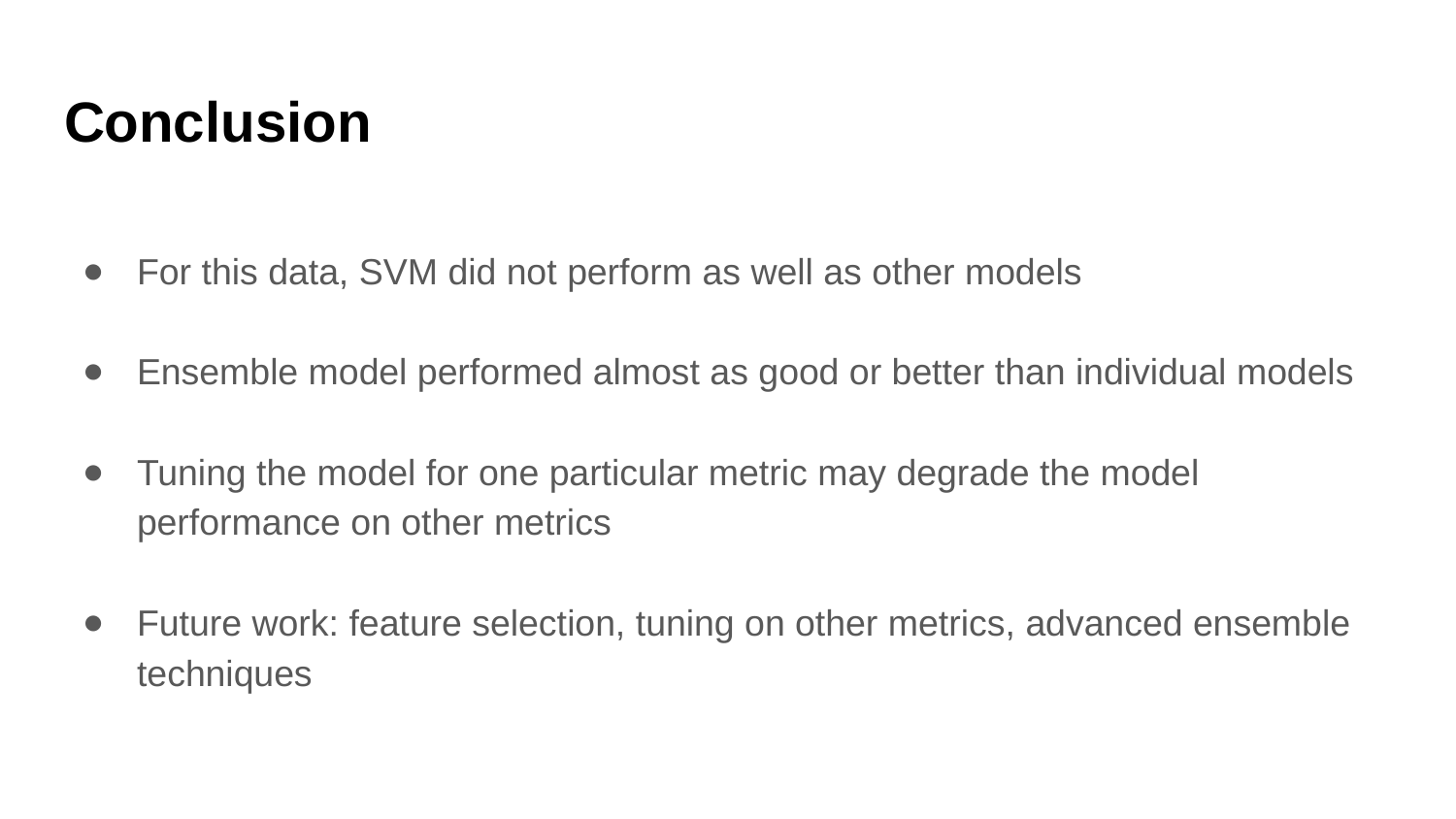

# Conclusion

For this data, SVM did not perform as well as other models

Ensemble model performed almost as good or better than individual models

Tuning the model for one particular metric may degrade the model performance on other metrics

Future work: feature selection, tuning on other metrics, advanced ensemble techniques